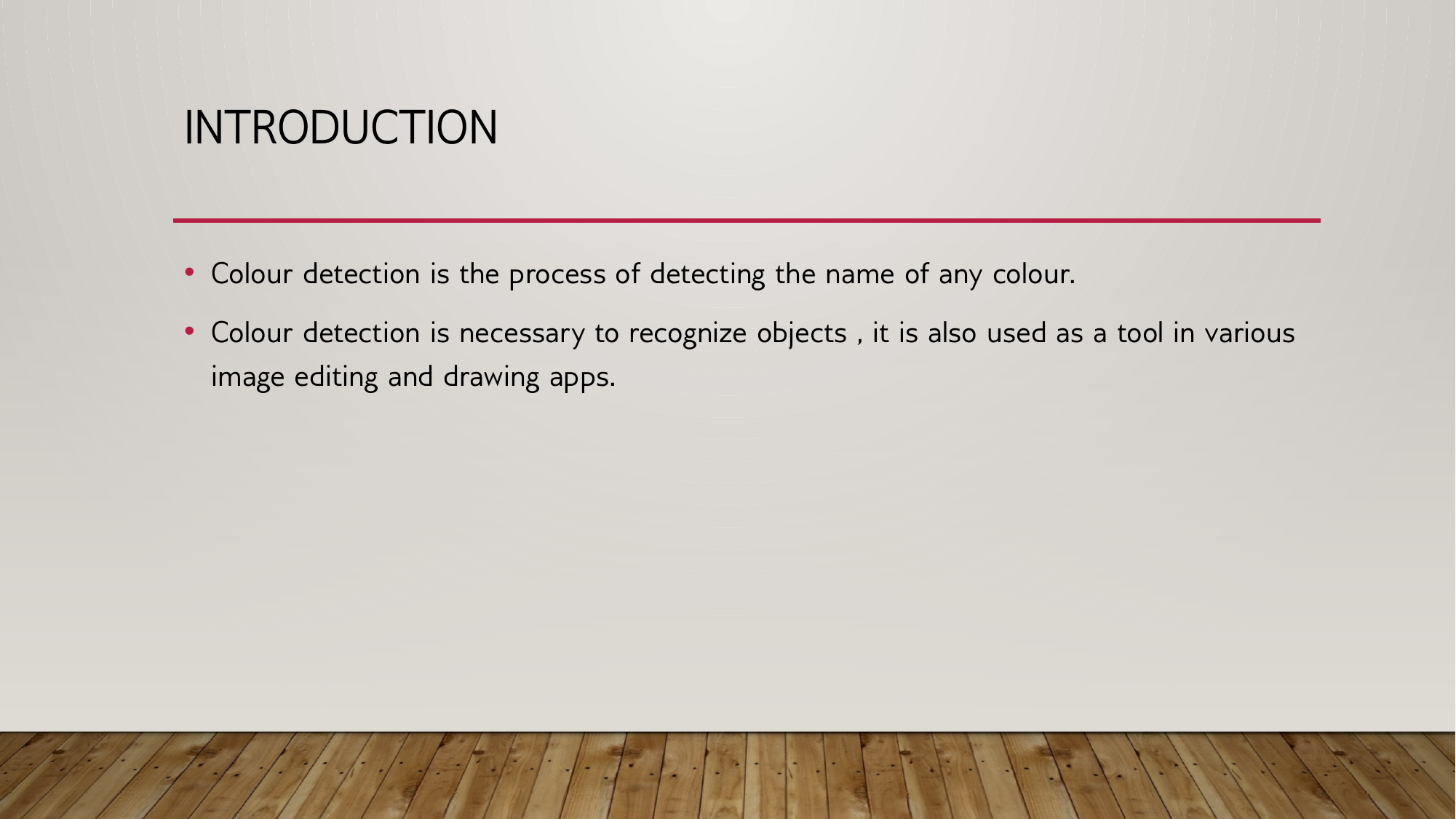

# INTRODUCTION
Colour detection is the process of detecting the name of any colour.
Colour detection is necessary to recognize objects , it is also used as a tool in various image editing and drawing apps.